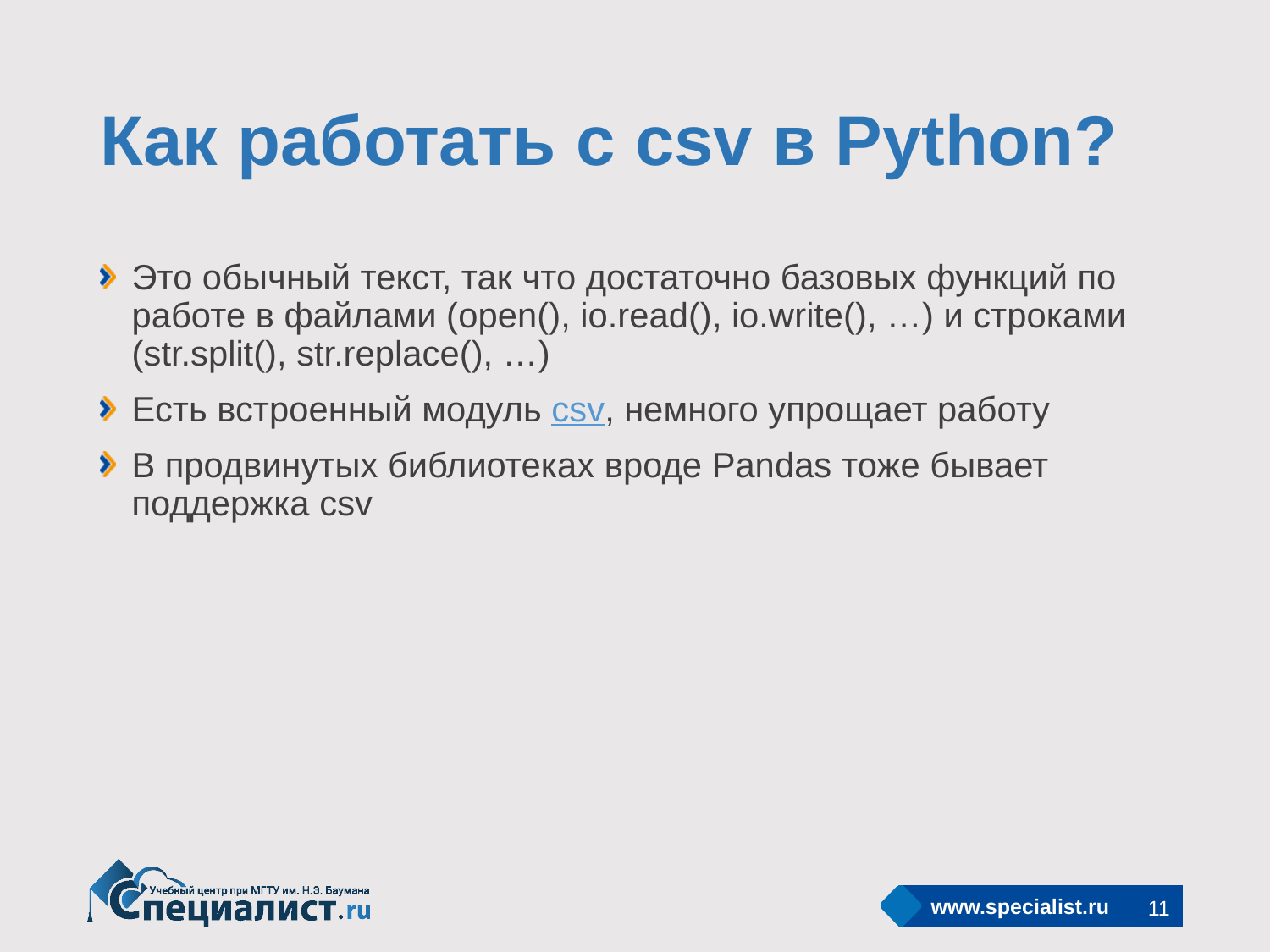

# Как работать с csv в Python?
Это обычный текст, так что достаточно базовых функций по работе в файлами (open(), io.read(), io.write(), …) и строками (str.split(), str.replace(), …)
Есть встроенный модуль csv, немного упрощает работу
В продвинутых библиотеках вроде Pandas тоже бывает поддержка csv
11